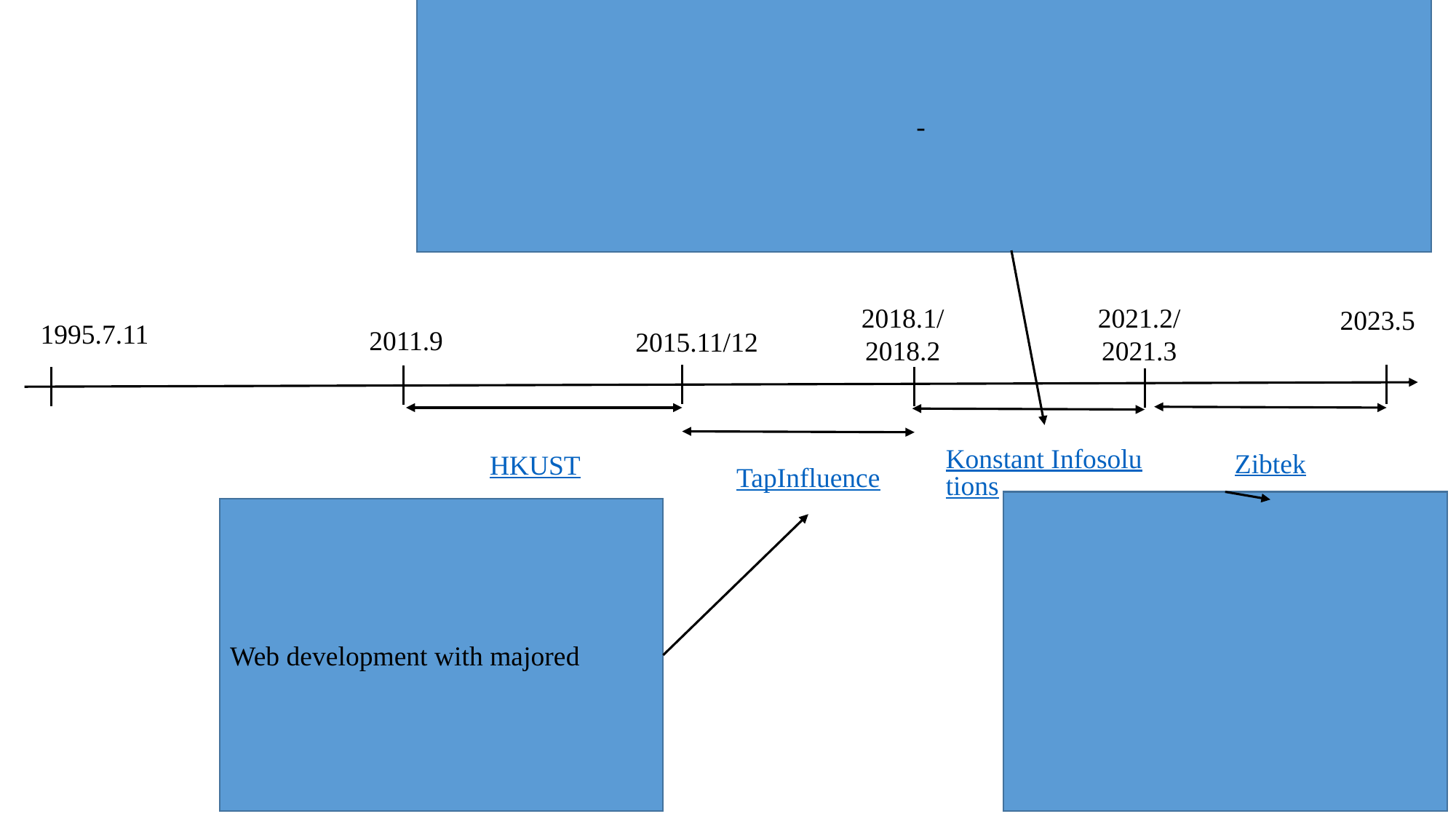

-
2023.5
1995.7.11
2018.1/2018.2
2021.2/2021.3
2011.9
2015.11/12
Konstant Infosolutions
Zibtek
HKUST
TapInfluence

Web development with majored